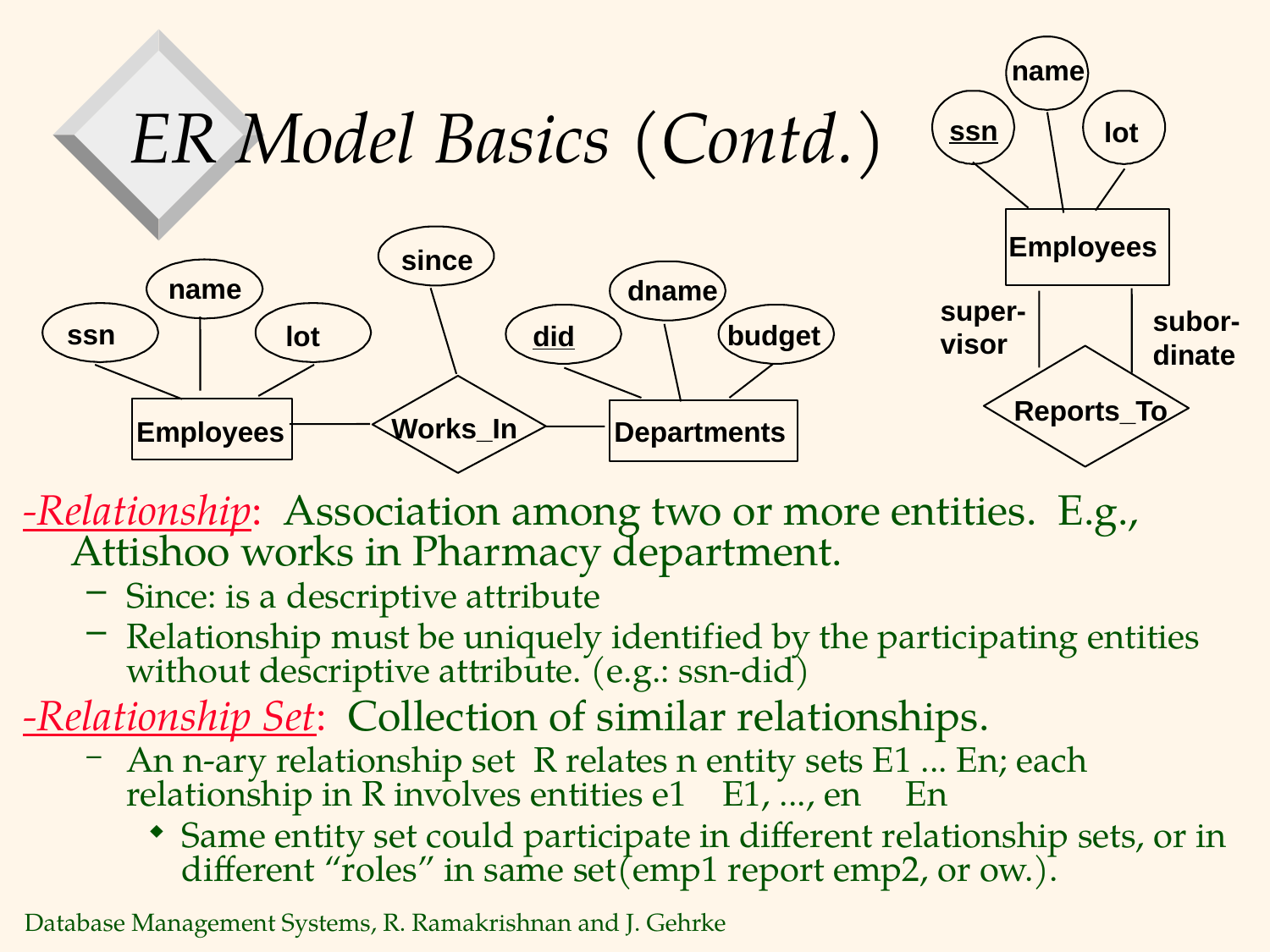

name
# ER Model Basics (Contd.)

ssn
lot

Employees

since

name
dname
super-visor

subor-dinate

ssn
budget
lot
did

Reports_To

Works_In
Employees
Departments

-Relationship:  Association among two or more entities.  E.g., Attishoo works in Pharmacy department.
Since: is a descriptive attribute
Relationship must be uniquely identified by the participating entities without descriptive attribute. (e.g.: ssn-did)
-Relationship Set:  Collection of similar relationships.
An n-ary relationship set  R relates n entity sets E1 ... En; each relationship in R involves entities e1    E1, ..., en     En
Same entity set could participate in different relationship sets, or in different “roles” in same set(emp1 report emp2, or ow.).